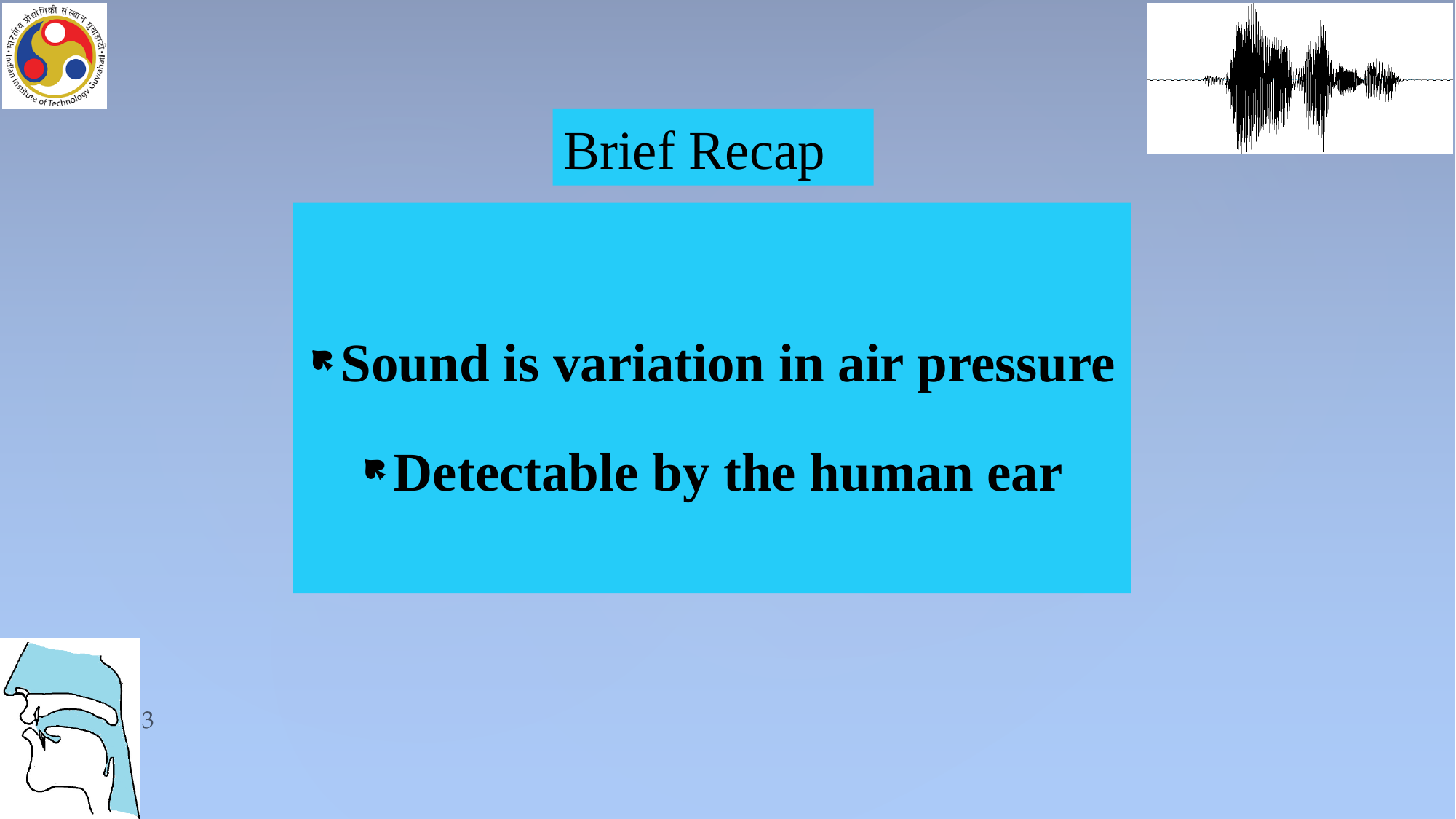

Brief Recap
Sound is variation in air pressure
Detectable by the human ear
3